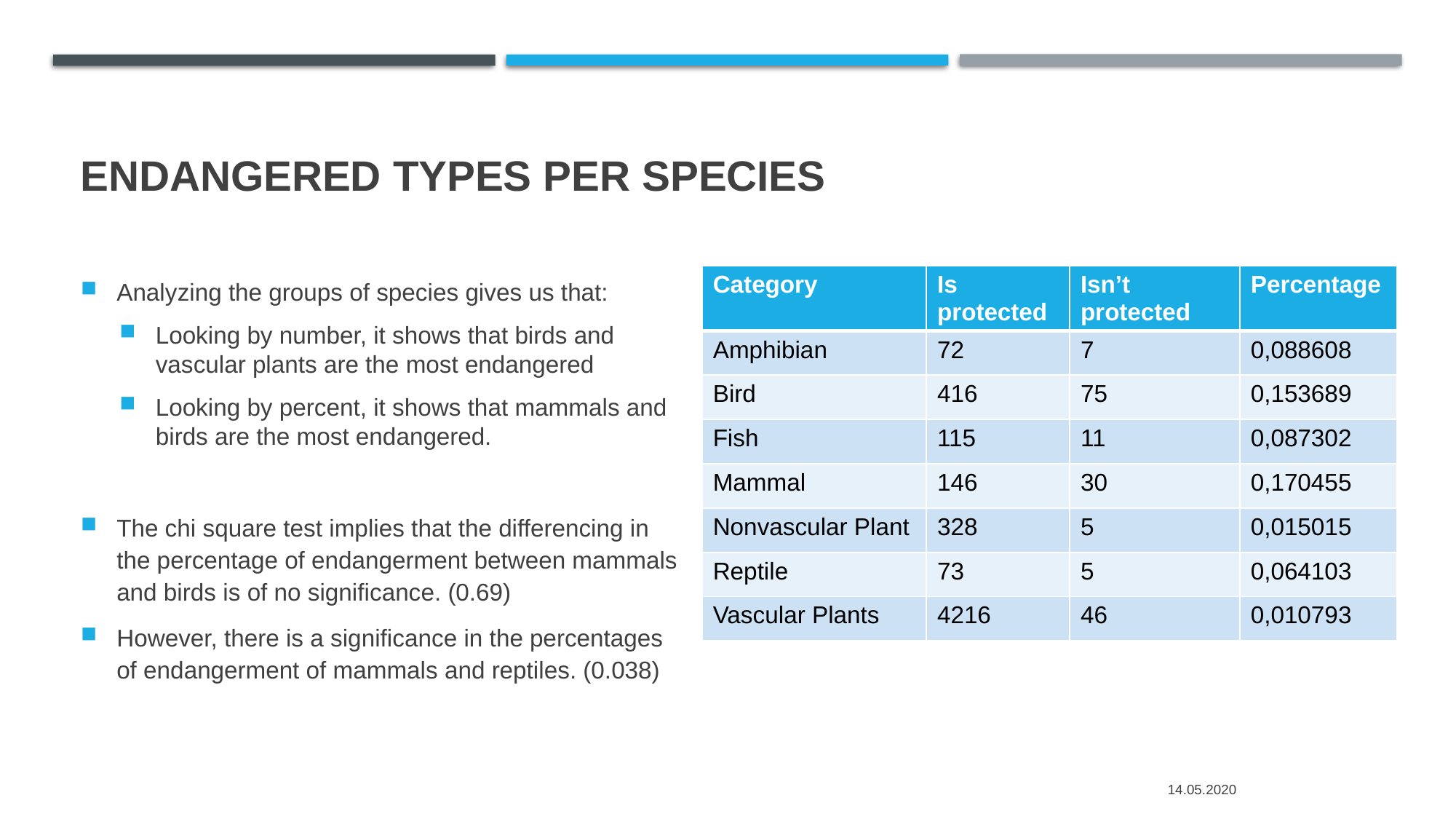

# Endangered types per species
| Category | Is protected | Isn’t protected | Percentage |
| --- | --- | --- | --- |
| Amphibian | 72 | 7 | 0,088608 |
| Bird | 416 | 75 | 0,153689 |
| Fish | 115 | 11 | 0,087302 |
| Mammal | 146 | 30 | 0,170455 |
| Nonvascular Plant | 328 | 5 | 0,015015 |
| Reptile | 73 | 5 | 0,064103 |
| Vascular Plants | 4216 | 46 | 0,010793 |
Analyzing the groups of species gives us that:
Looking by number, it shows that birds and vascular plants are the most endangered
Looking by percent, it shows that mammals and birds are the most endangered.

The chi square test implies that the differencing in the percentage of endangerment between mammals and birds is of no significance. (0.69)
However, there is a significance in the percentages of endangerment of mammals and reptiles. (0.038)

14.05.2020